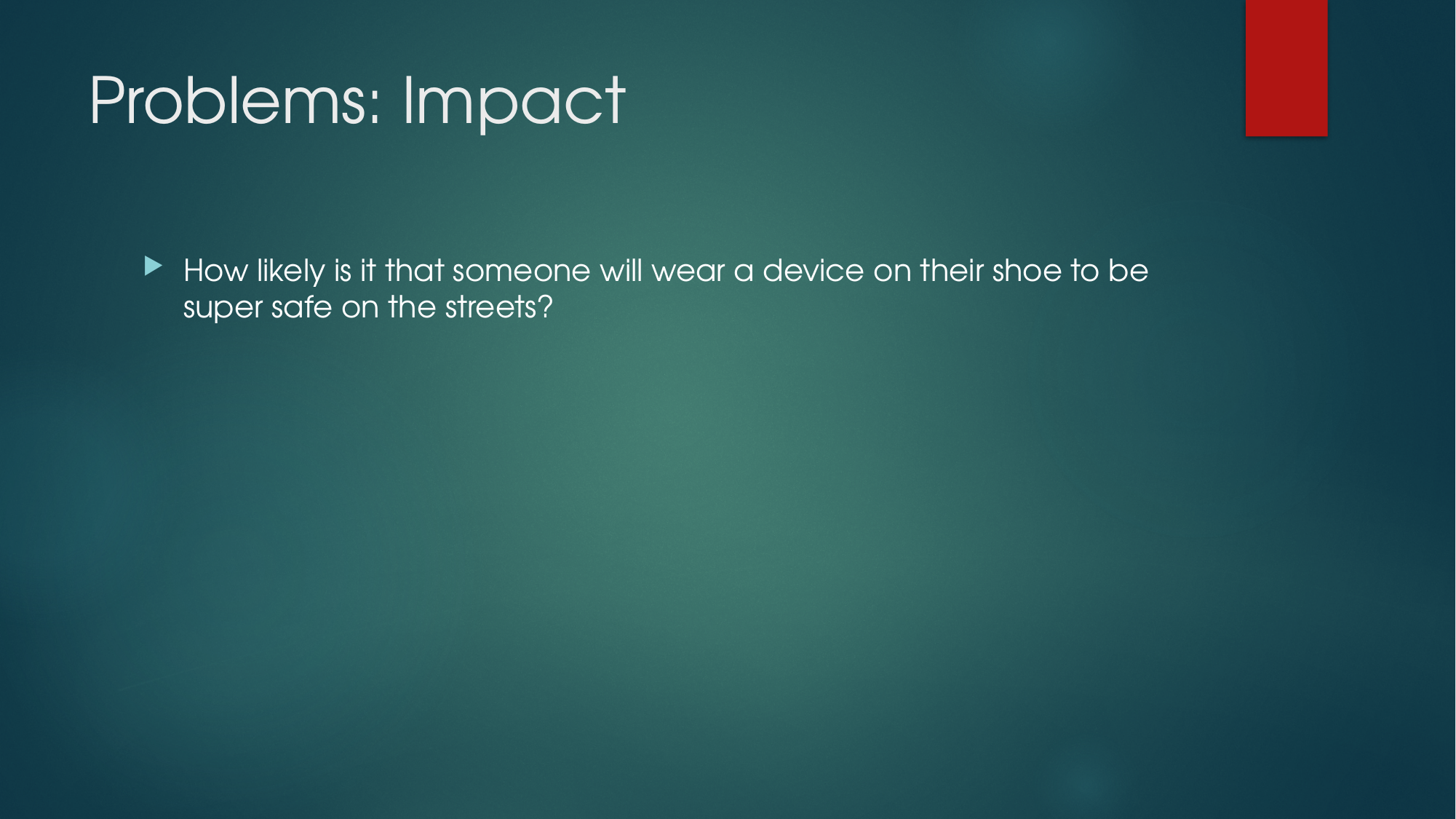

# Problems: Impact
How likely is it that someone will wear a device on their shoe to be super safe on the streets?